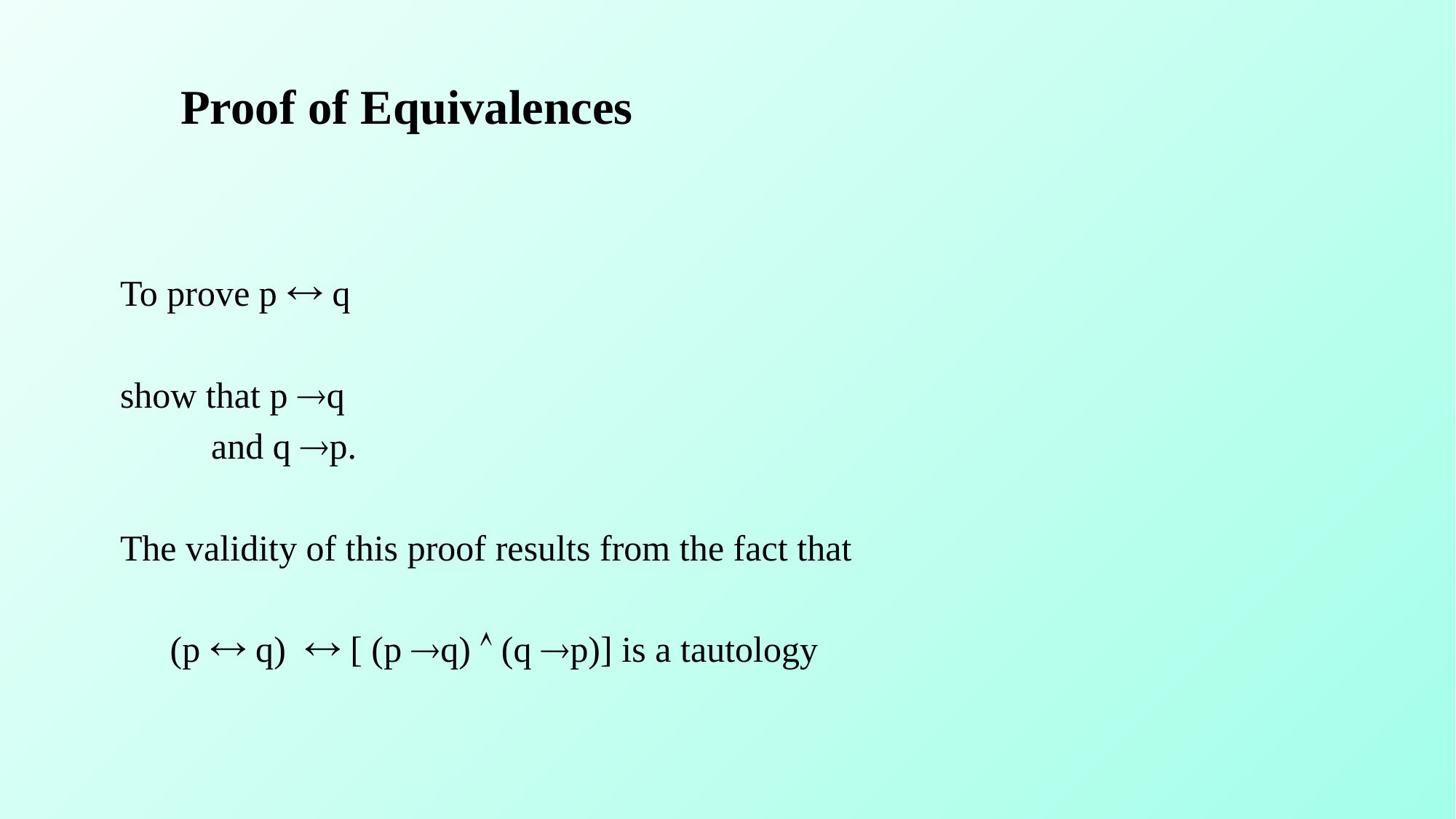

# Proof of Equivalences
To prove p ↔ q

show that p →q
          and q →p.

The validity of this proof results from the fact that

	 (p ↔ q)  ↔ [ (p →q) ∧ (q →p)] is a tautology